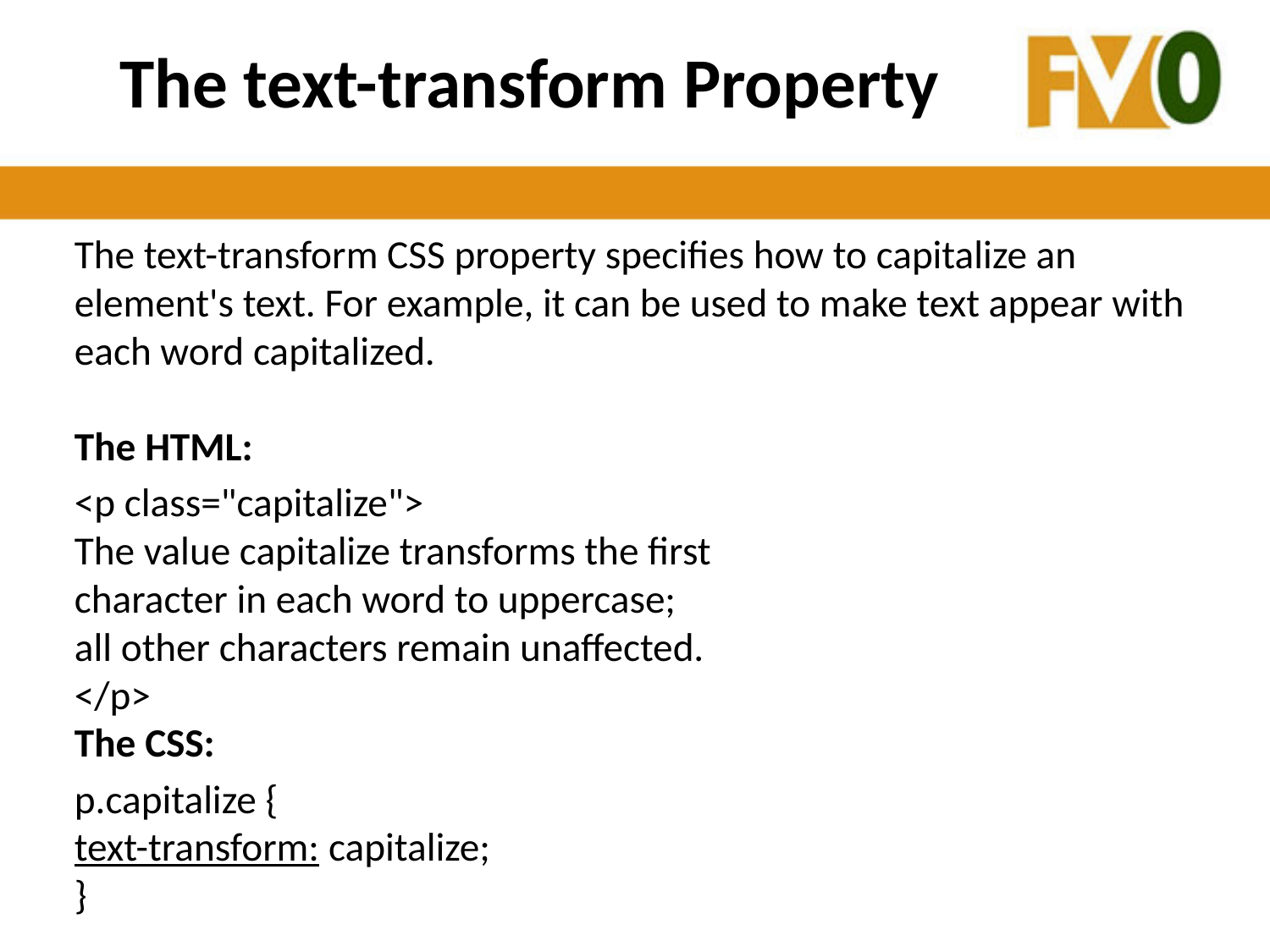

# The text-transform Property
The text-transform CSS property specifies how to capitalize an element's text. For example, it can be used to make text appear with each word capitalized.
The HTML:
<p class="capitalize">
The value capitalize transforms the first
character in each word to uppercase;
all other characters remain unaffected.
</p>
The CSS:
p.capitalize {
text-transform: capitalize;
}